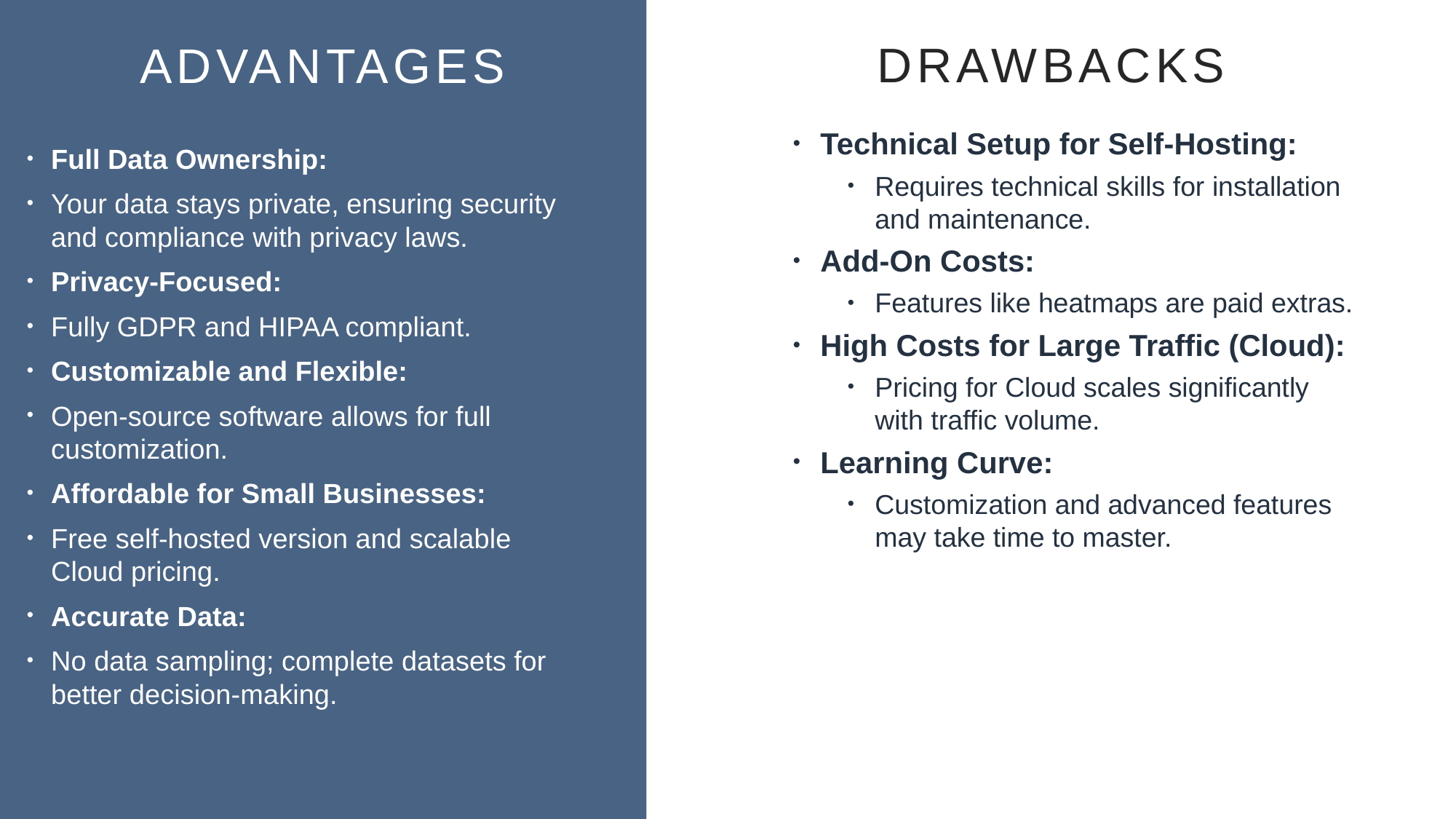

Drawbacks
# advantages

Technical Setup for Self-Hosting:
Requires technical skills for installation and maintenance.
Add-On Costs:
Features like heatmaps are paid extras.
High Costs for Large Traffic (Cloud):
Pricing for Cloud scales significantly with traffic volume.
Learning Curve:
Customization and advanced features may take time to master.

Full Data Ownership:
Your data stays private, ensuring security and compliance with privacy laws.
Privacy-Focused:
Fully GDPR and HIPAA compliant.
Customizable and Flexible:
Open-source software allows for full customization.
Affordable for Small Businesses:
Free self-hosted version and scalable Cloud pricing.
Accurate Data:
No data sampling; complete datasets for better decision-making.